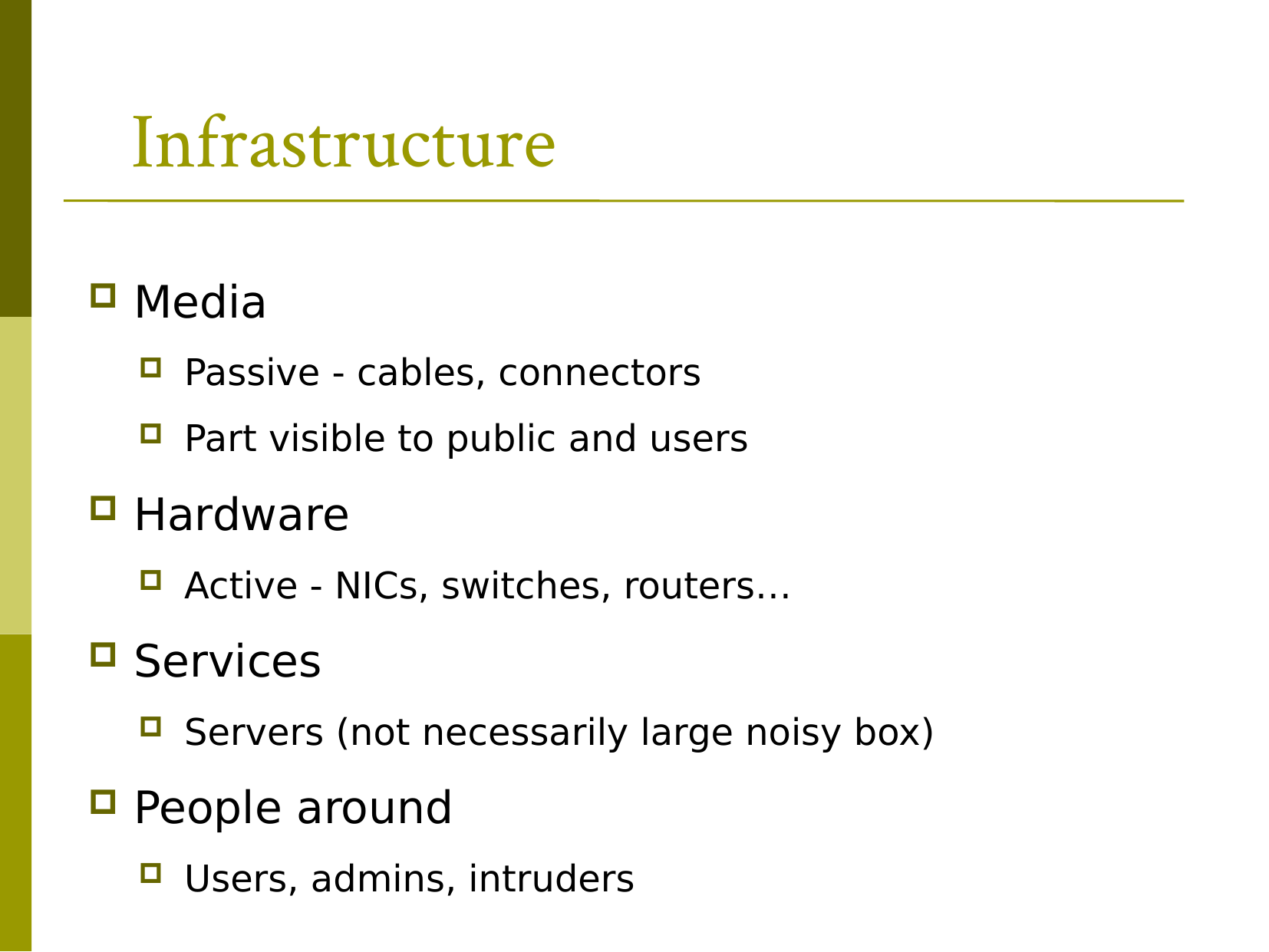

Infrastructure
Media
Passive - cables, connectors
Part visible to public and users
Hardware
Active - NICs, switches, routers…
Services
Servers (not necessarily large noisy box)
People around
Users, admins, intruders